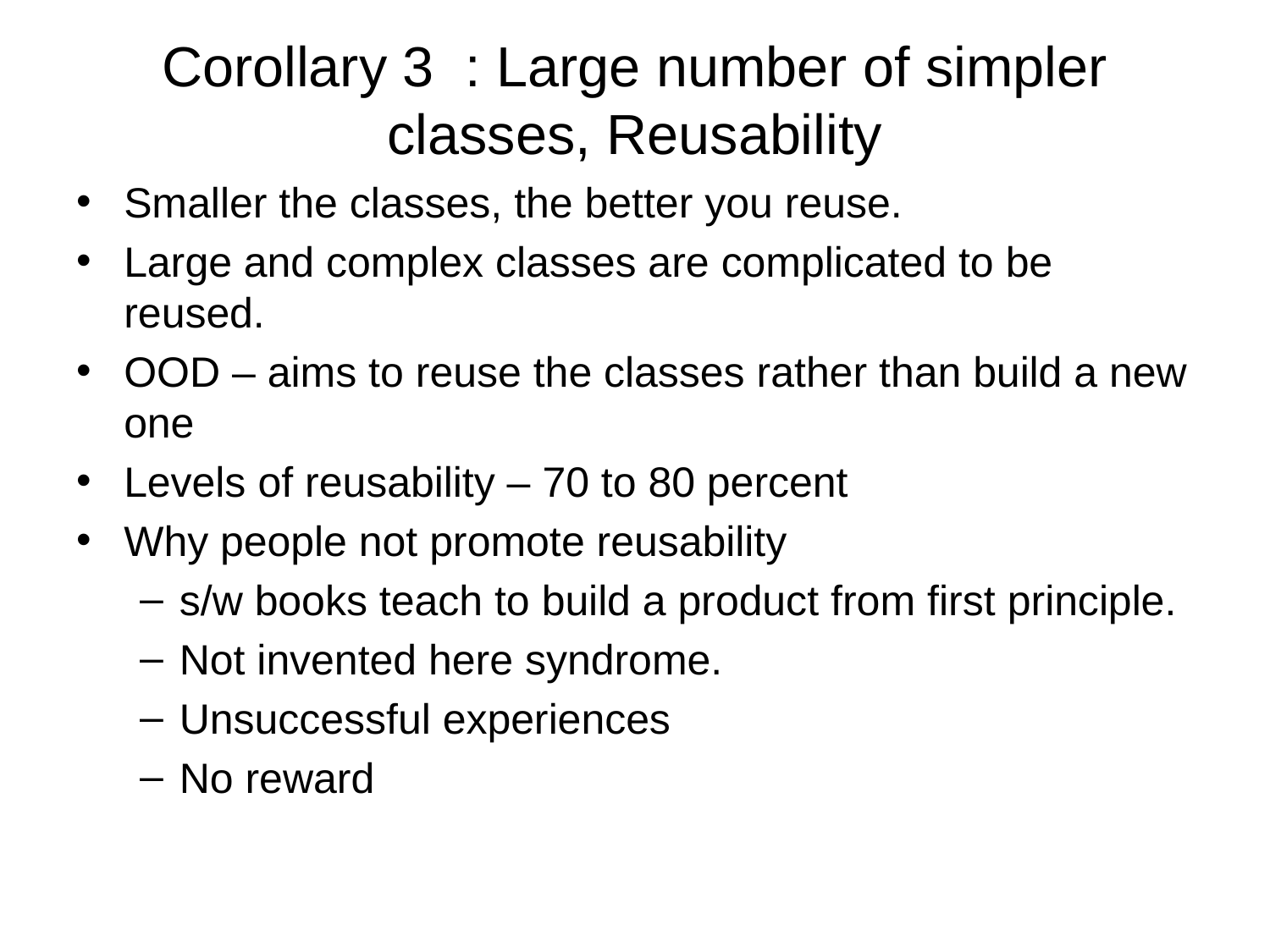

# Corollary 3  : Large number of simpler classes, Reusability
Smaller the classes, the better you reuse.
Large and complex classes are complicated to be reused.
OOD – aims to reuse the classes rather than build a new one
Levels of reusability – 70 to 80 percent
Why people not promote reusability
s/w books teach to build a product from first principle.
Not invented here syndrome.
Unsuccessful experiences
No reward